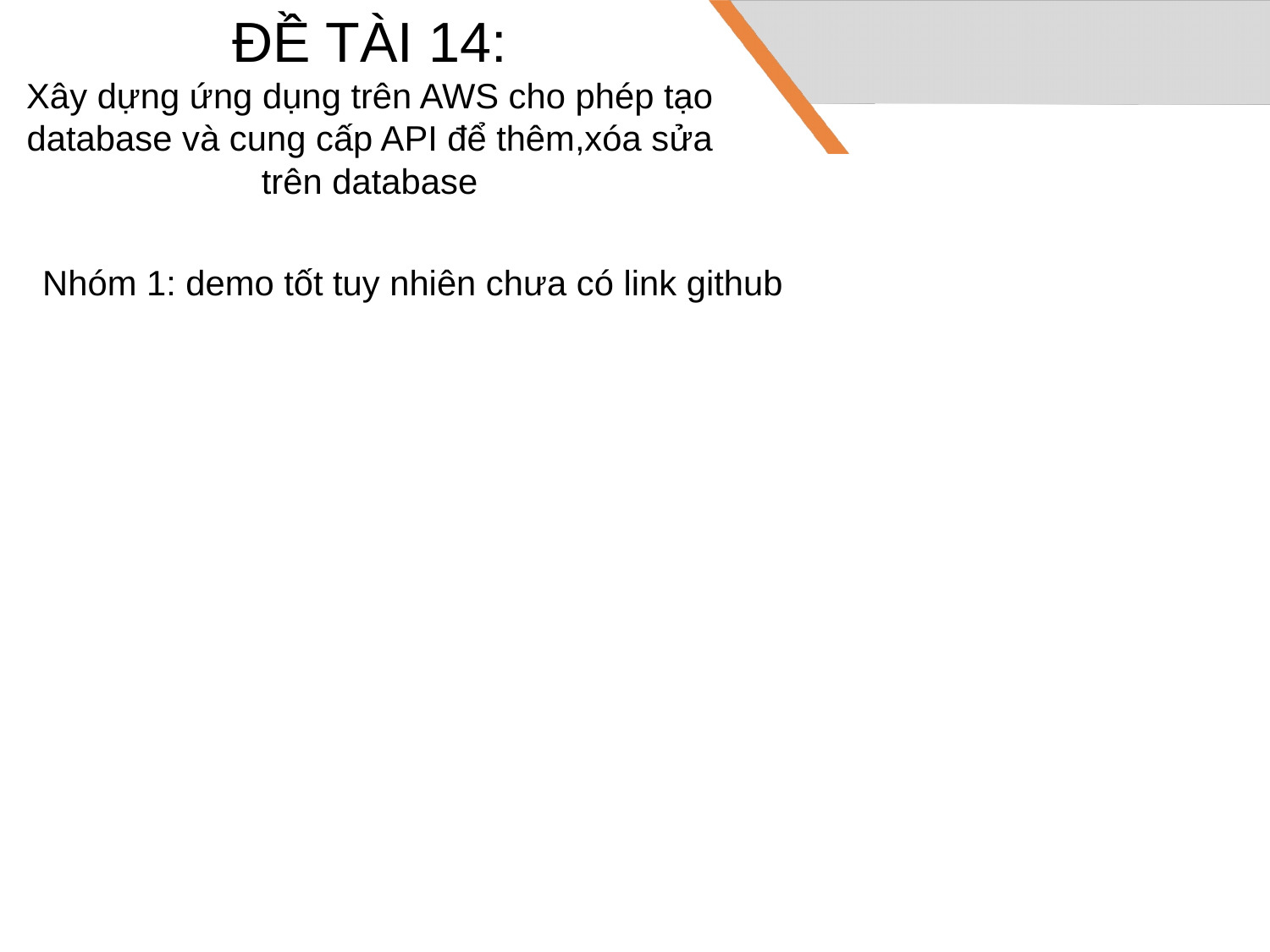

# ĐỀ TÀI 14: Xây dựng ứng dụng trên AWS cho phép tạo database và cung cấp API để thêm,xóa sửa trên database
Nhóm 1: demo tốt tuy nhiên chưa có link github